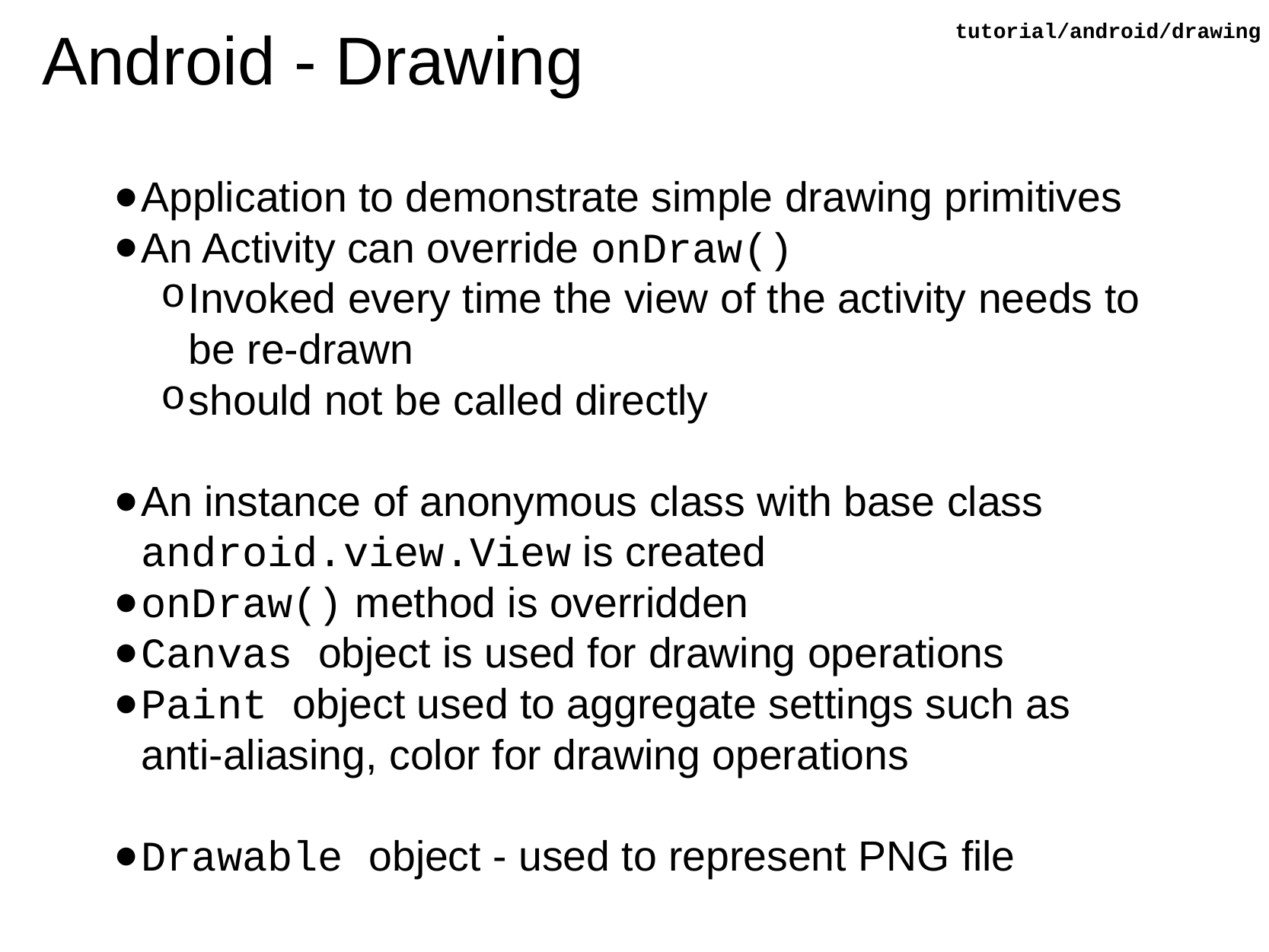

# Android - Drawing
tutorial/android/drawing
Application to demonstrate simple drawing primitives
An Activity can override onDraw()
Invoked every time the view of the activity needs to be re-drawn
should not be called directly

An instance of anonymous class with base class android.view.View is created
onDraw() method is overridden
Canvas object is used for drawing operations
Paint object used to aggregate settings such as anti-aliasing, color for drawing operations

Drawable object - used to represent PNG file